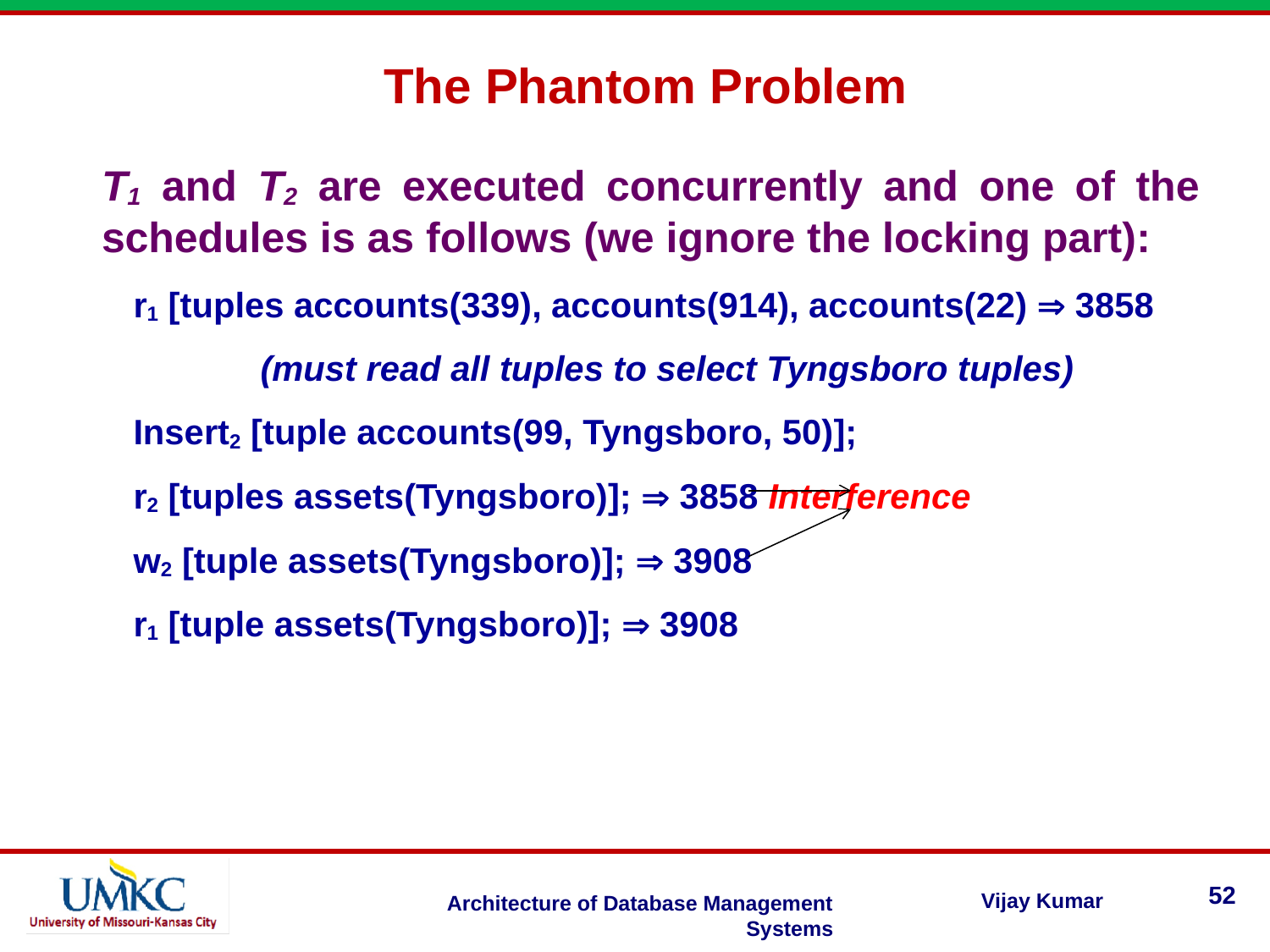

The Phantom Problem
T1 and T2 are executed concurrently and one of the schedules is as follows (we ignore the locking part):
r1 [tuples accounts(339), accounts(914), accounts(22) ⇒ 3858
	(must read all tuples to select Tyngsboro tuples)
Insert2 [tuple accounts(99, Tyngsboro, 50)];
r2 [tuples assets(Tyngsboro)]; ⇒ 3858	Interference
w2 [tuple assets(Tyngsboro)]; ⇒ 3908
r1 [tuple assets(Tyngsboro)]; ⇒ 3908
52